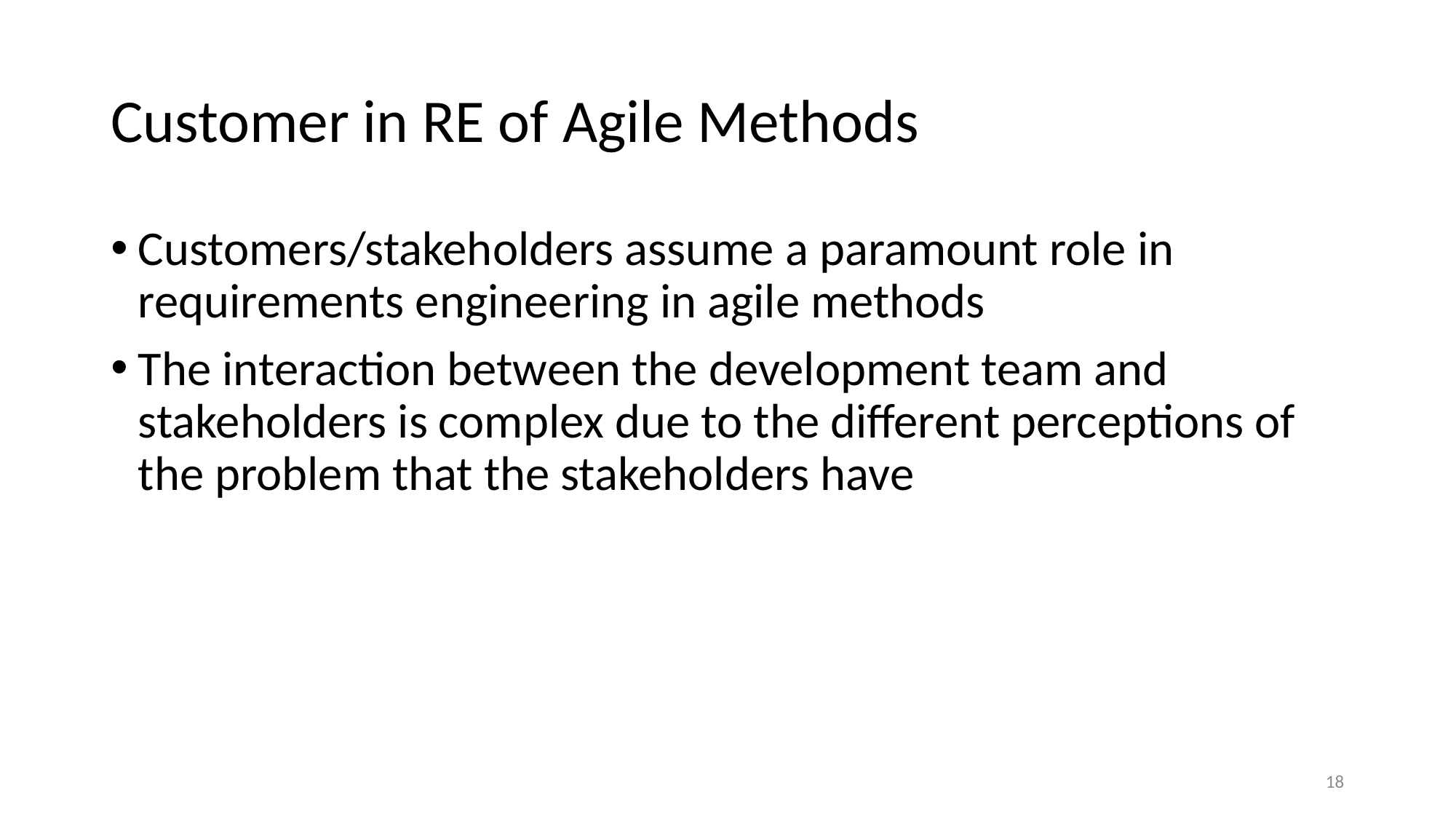

# Customer in RE of Agile Methods
Customers/stakeholders assume a paramount role in requirements engineering in agile methods
The interaction between the development team and stakeholders is complex due to the different perceptions of the problem that the stakeholders have

18